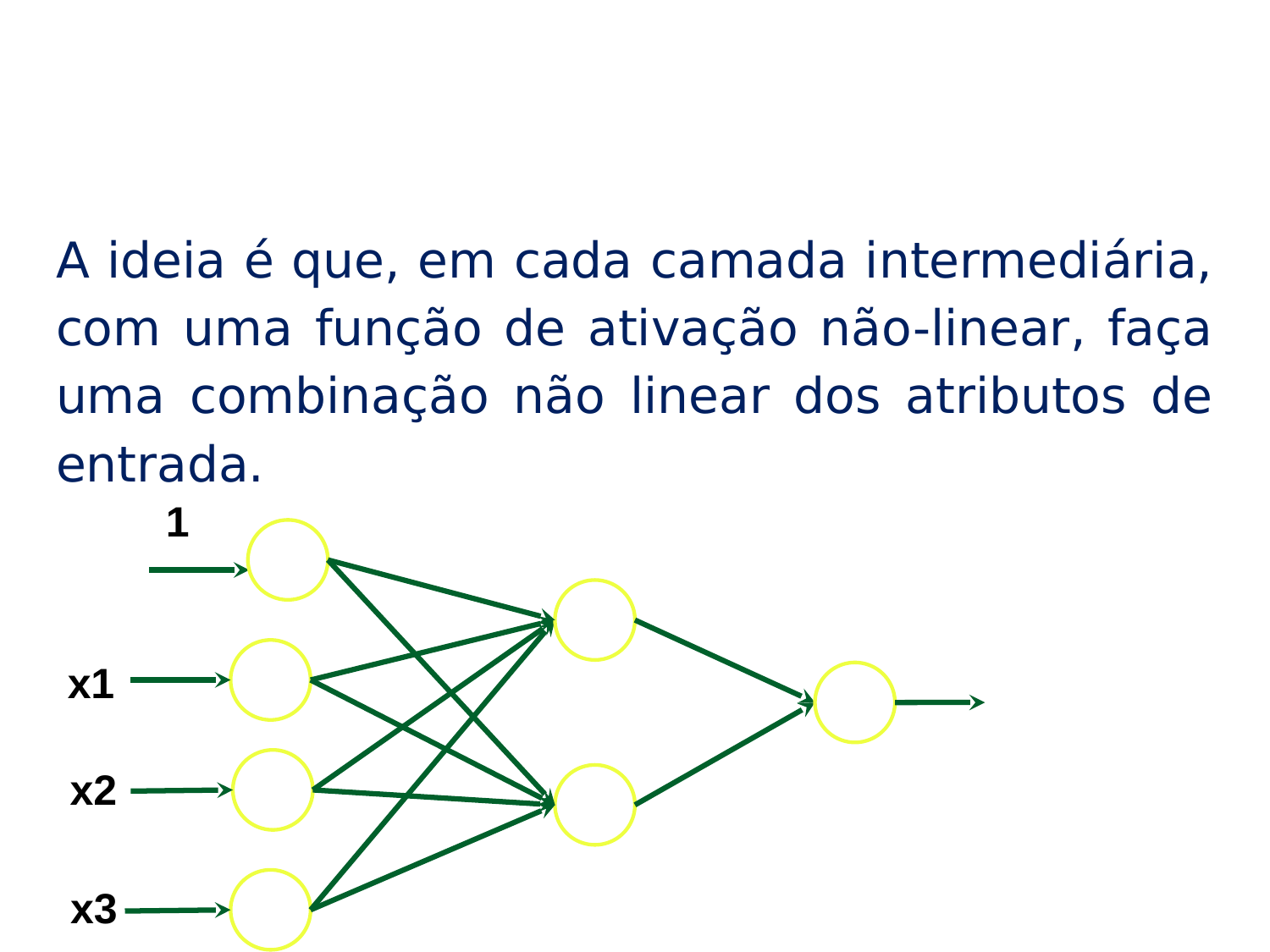

# Redes Neurais de Múltiplas Camadas
A ideia é que, em cada camada intermediária, com uma função de ativação não-linear, faça uma combinação não linear dos atributos de entrada.
1

x1

x2

x3